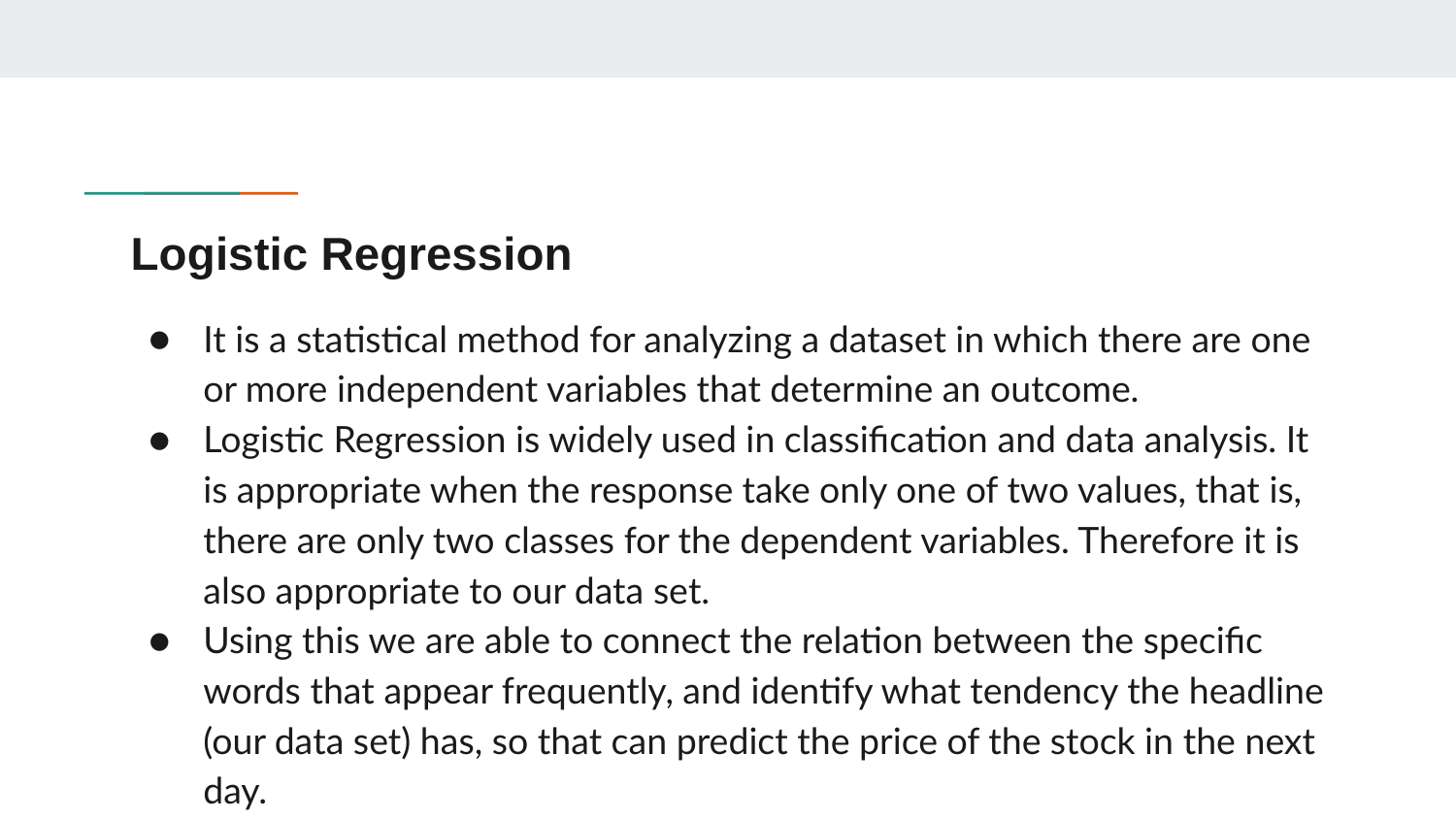

# Logistic Regression
It is a statistical method for analyzing a dataset in which there are one or more independent variables that determine an outcome.
Logistic Regression is widely used in classification and data analysis. It is appropriate when the response take only one of two values, that is, there are only two classes for the dependent variables. Therefore it is also appropriate to our data set.
Using this we are able to connect the relation between the specific words that appear frequently, and identify what tendency the headline (our data set) has, so that can predict the price of the stock in the next day.